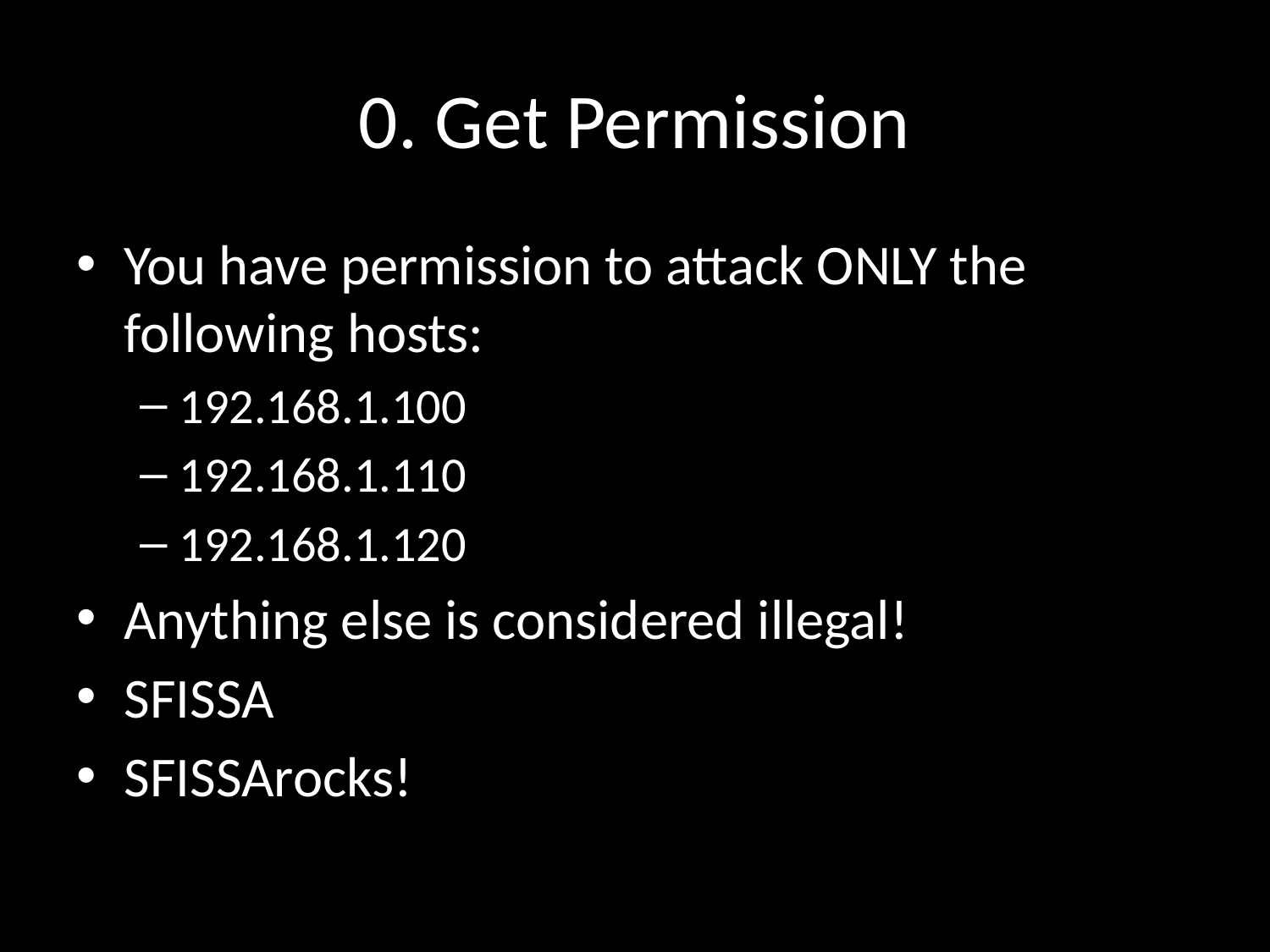

# 0. Get Permission
You have permission to attack ONLY the following hosts:
192.168.1.100
192.168.1.110
192.168.1.120
Anything else is considered illegal!
SFISSA
SFISSArocks!